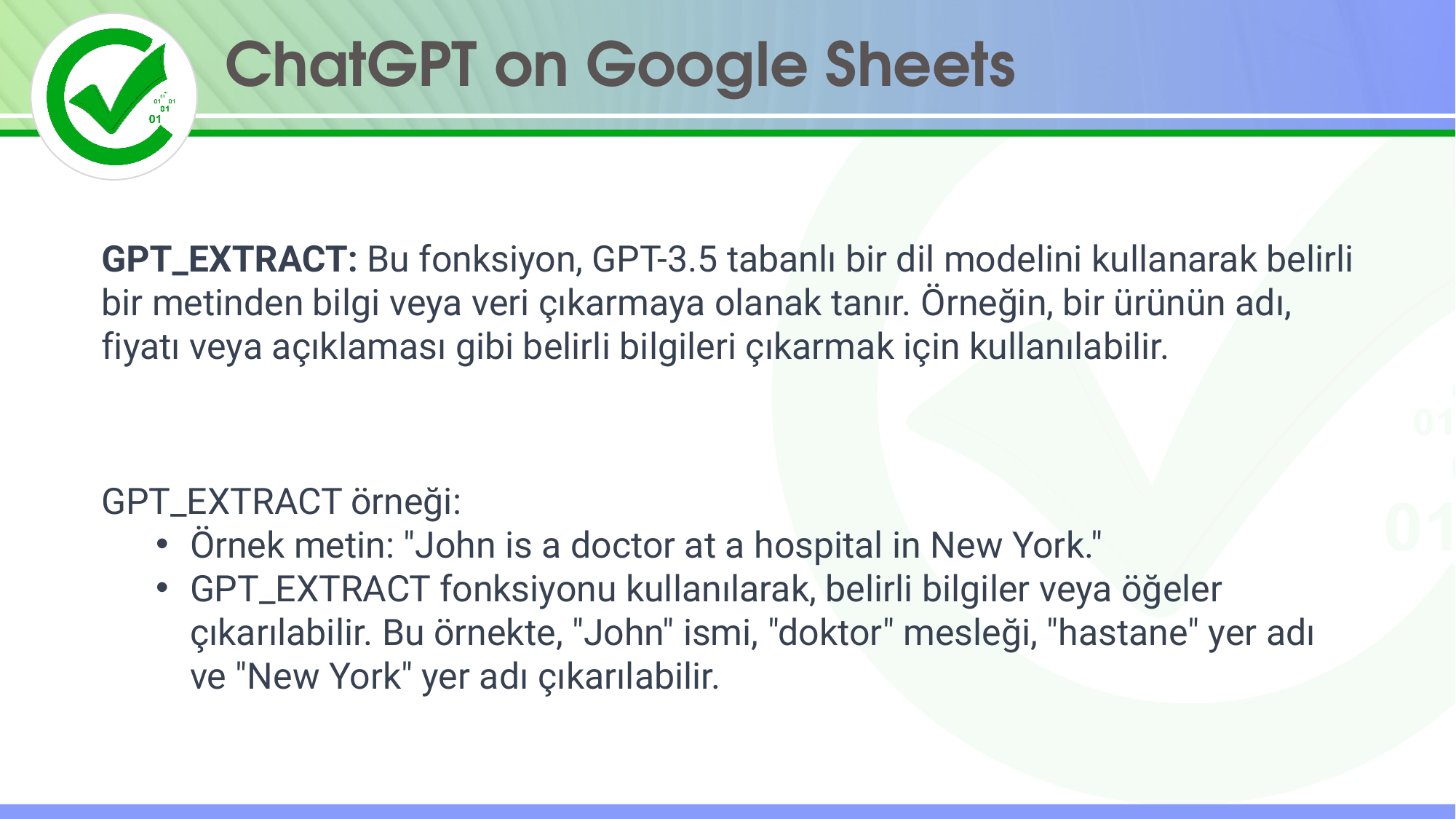

ChatGPT on Google Sheets
GPT_EXTRACT: Bu fonksiyon, GPT-3.5 tabanlı bir dil modelini kullanarak belirli bir metinden bilgi veya veri çıkarmaya olanak tanır. Örneğin, bir ürünün adı, fiyatı veya açıklaması gibi belirli bilgileri çıkarmak için kullanılabilir.
GPT_EXTRACT örneği:
Örnek metin: "John is a doctor at a hospital in New York."
GPT_EXTRACT fonksiyonu kullanılarak, belirli bilgiler veya öğeler çıkarılabilir. Bu örnekte, "John" ismi, "doktor" mesleği, "hastane" yer adı ve "New York" yer adı çıkarılabilir.